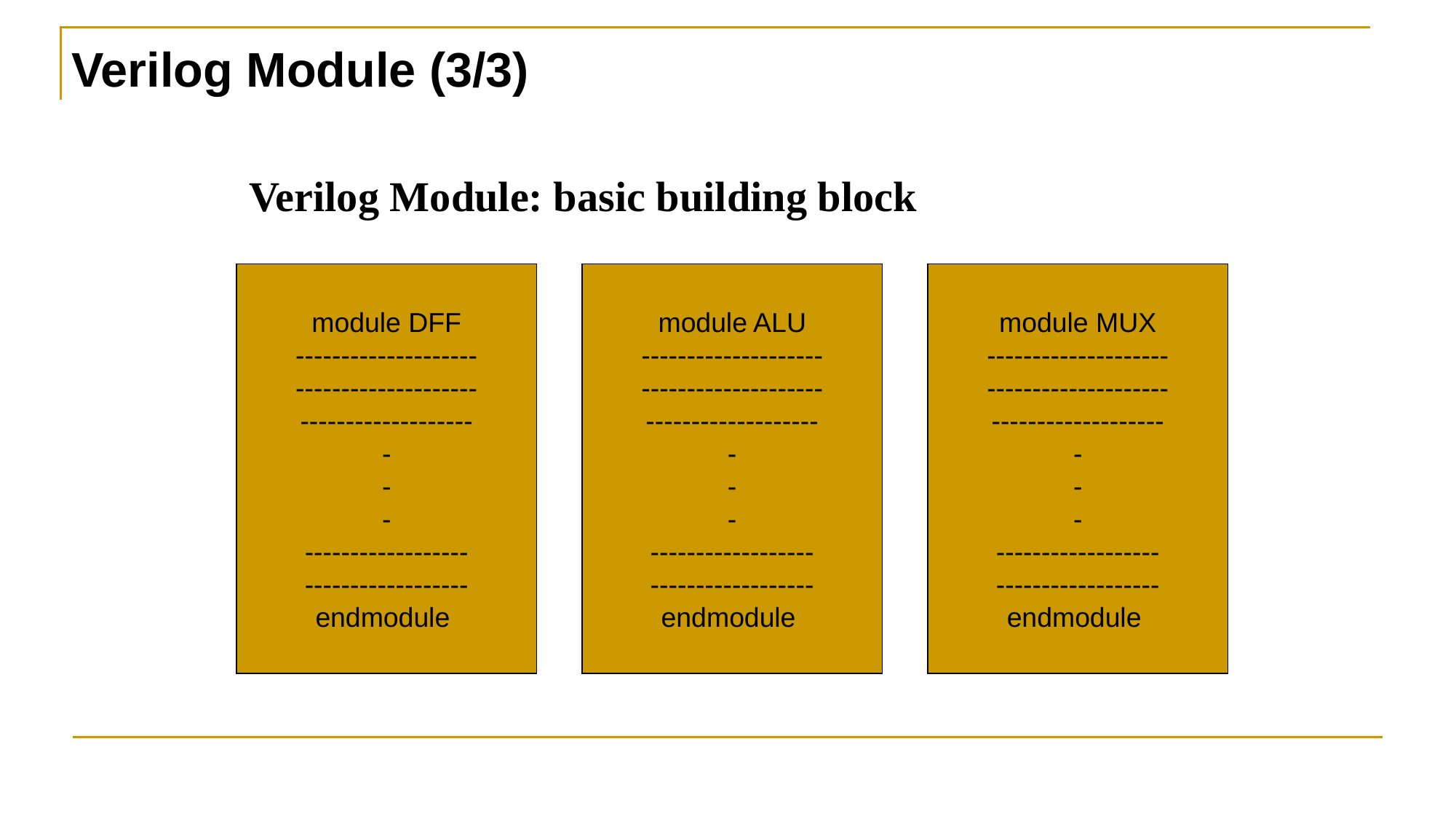

Verilog Module (3/3)
 Verilog Module: basic building block
module DFF
--------------------
--------------------
-------------------
-
-
-
------------------
------------------
endmodule
module ALU
--------------------
--------------------
-------------------
-
-
-
------------------
------------------
endmodule
module MUX
--------------------
--------------------
-------------------
-
-
-
------------------
------------------
endmodule